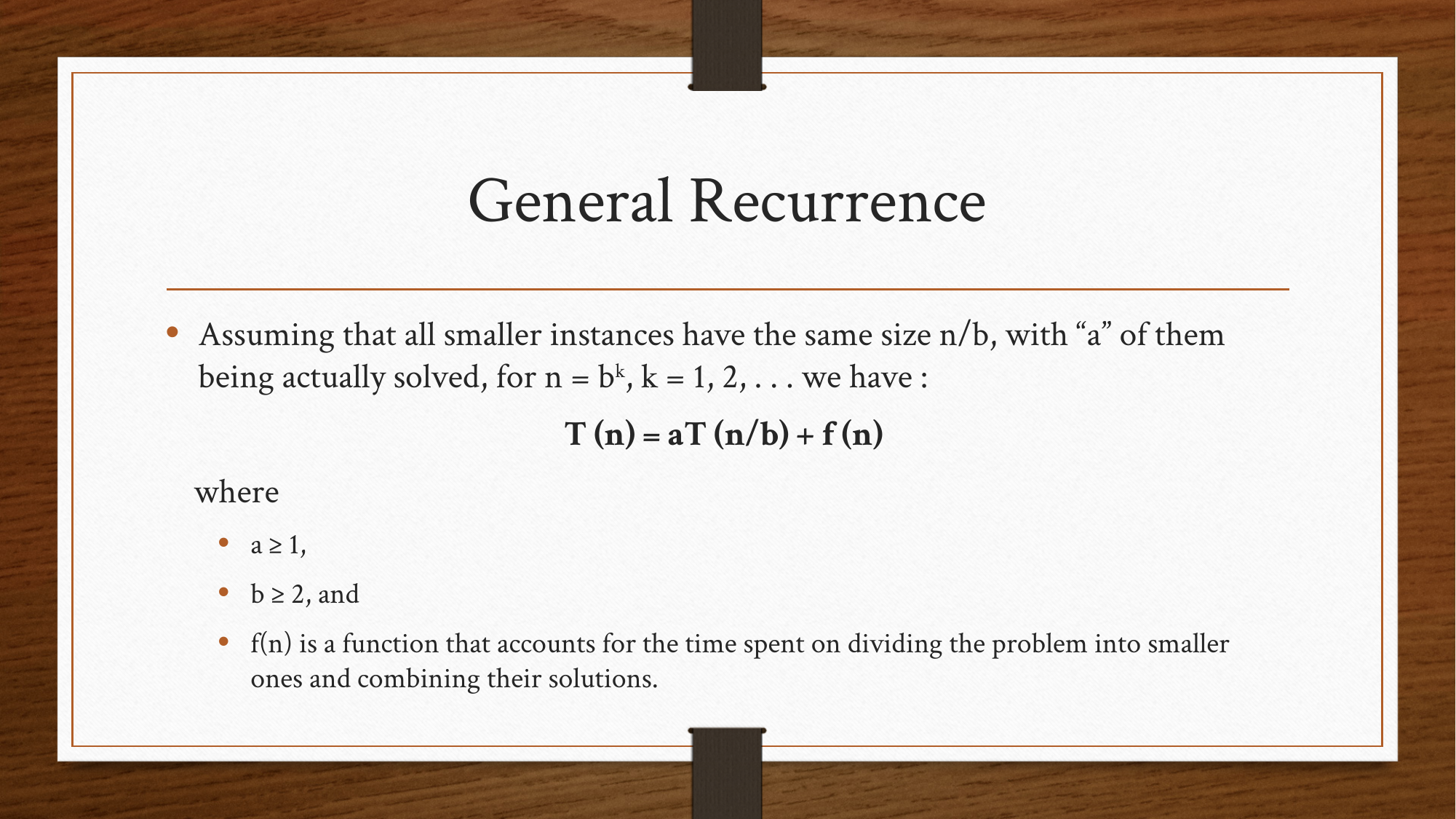

# General Recurrence
Assuming that all smaller instances have the same size n/b, with “a” of them being actually solved, for n = bk, k = 1, 2, . . . we have :
T (n) = aT (n/b) + f (n)
    where
a ≥ 1,
b ≥ 2, and
f(n) is a function that accounts for the time spent on dividing the problem into smaller ones and combining their solutions.